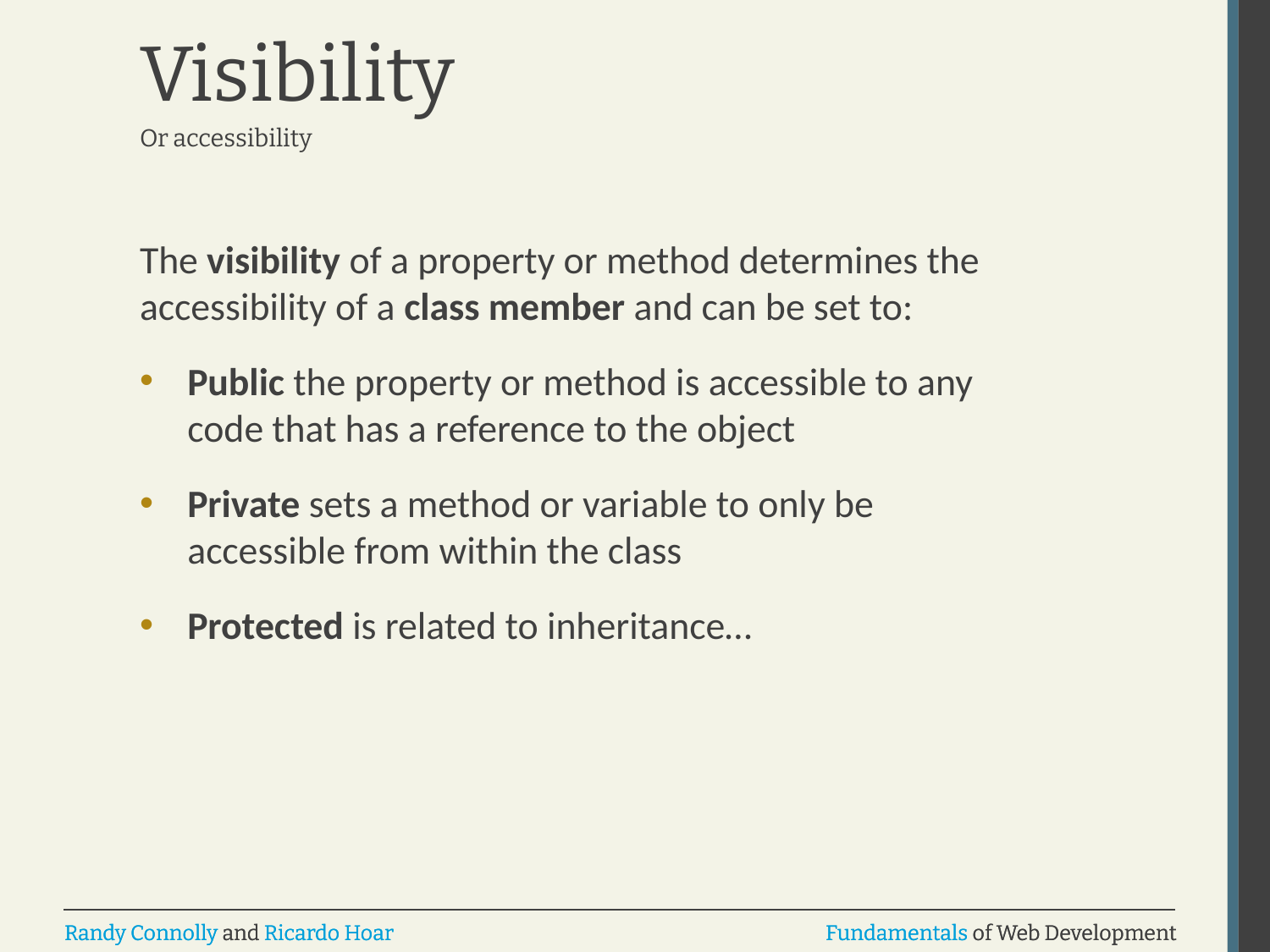

# Visibility
Or accessibility
The visibility of a property or method determines the accessibility of a class member and can be set to:
Public the property or method is accessible to any code that has a reference to the object
Private sets a method or variable to only be accessible from within the class
Protected is related to inheritance…